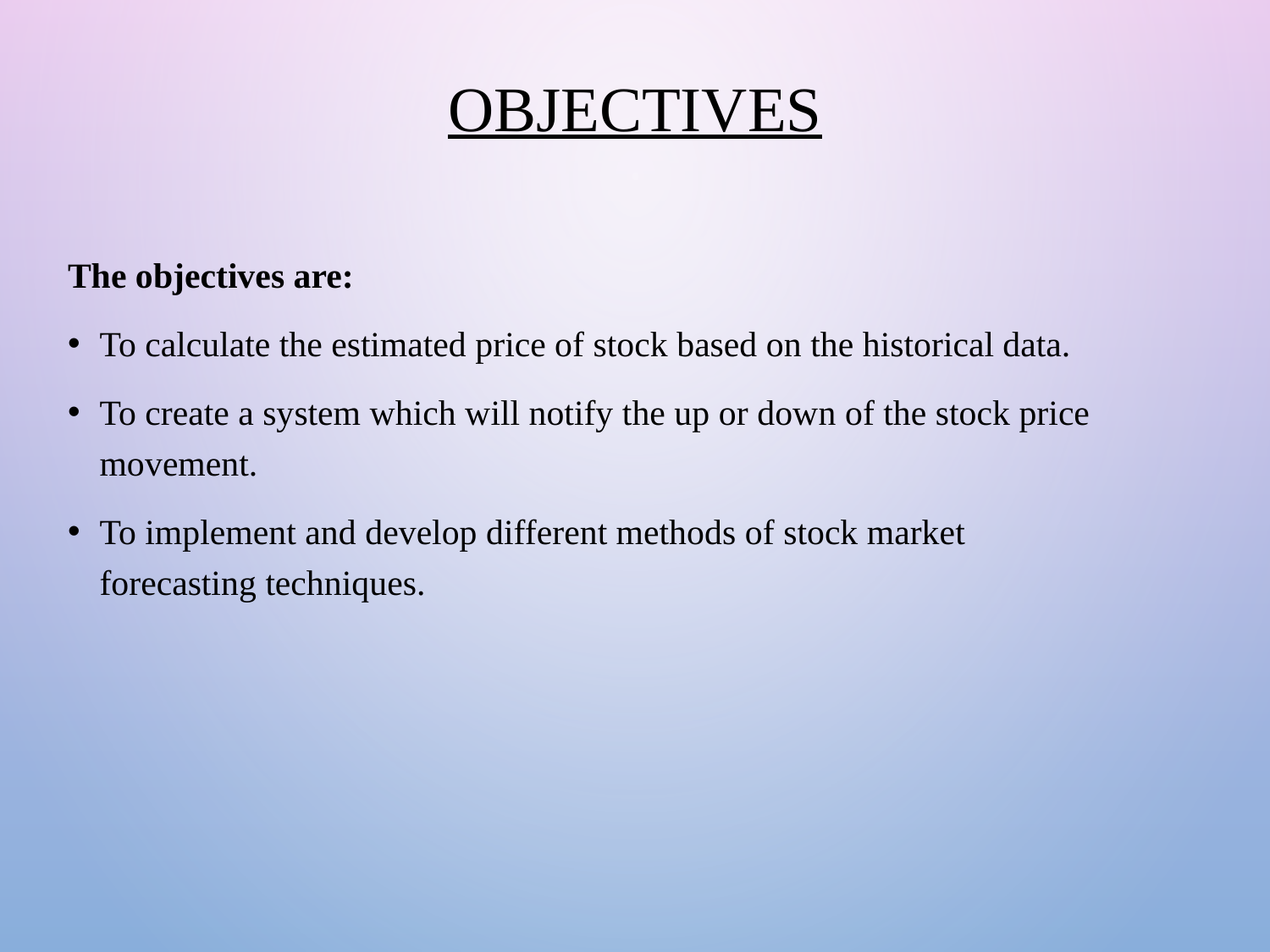

# Objectives
The objectives are:
To calculate the estimated price of stock based on the historical data.
To create a system which will notify the up or down of the stock price movement.
To implement and develop different methods of stock market forecasting techniques.